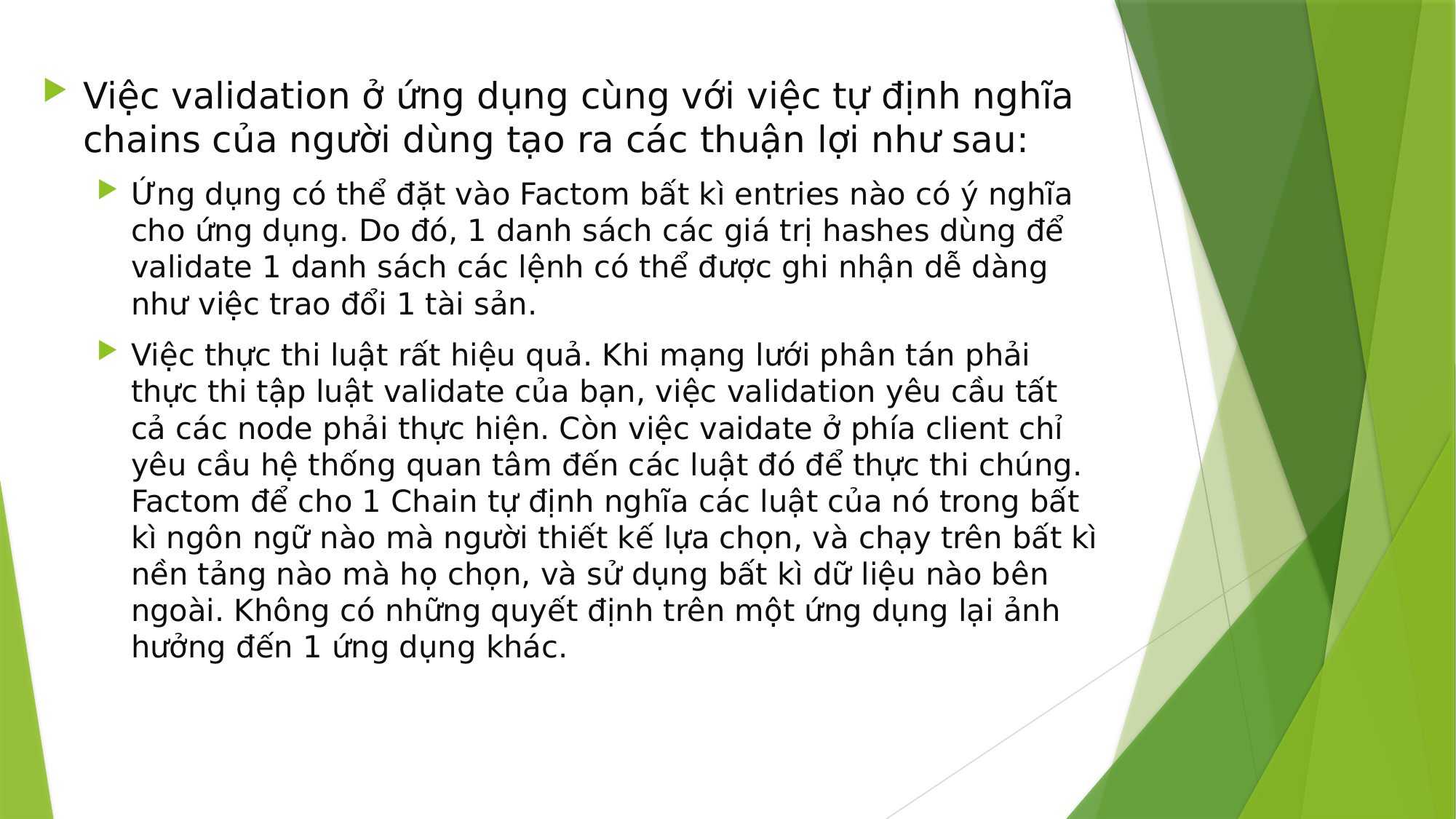

Việc validation ở ứng dụng cùng với việc tự định nghĩa chains của người dùng tạo ra các thuận lợi như sau:
Ứng dụng có thể đặt vào Factom bất kì entries nào có ý nghĩa cho ứng dụng. Do đó, 1 danh sách các giá trị hashes dùng để validate 1 danh sách các lệnh có thể được ghi nhận dễ dàng như việc trao đổi 1 tài sản.
Việc thực thi luật rất hiệu quả. Khi mạng lưới phân tán phải thực thi tập luật validate của bạn, việc validation yêu cầu tất cả các node phải thực hiện. Còn việc vaidate ở phía client chỉ yêu cầu hệ thống quan tâm đến các luật đó để thực thi chúng. Factom để cho 1 Chain tự định nghĩa các luật của nó trong bất kì ngôn ngữ nào mà người thiết kế lựa chọn, và chạy trên bất kì nền tảng nào mà họ chọn, và sử dụng bất kì dữ liệu nào bên ngoài. Không có những quyết định trên một ứng dụng lại ảnh hưởng đến 1 ứng dụng khác.

24